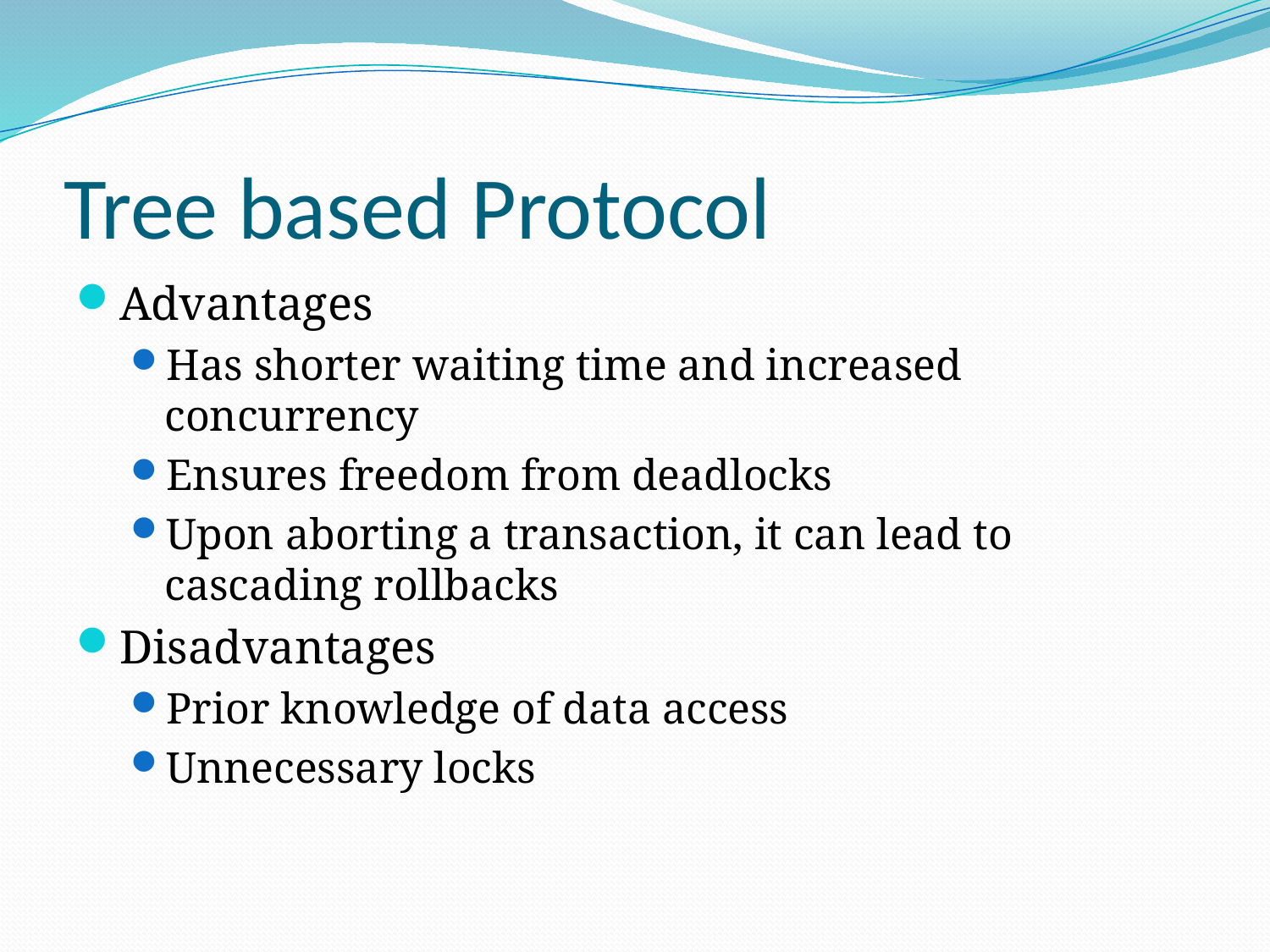

# Tree based Protocol
Advantages
Has shorter waiting time and increased concurrency
Ensures freedom from deadlocks
Upon aborting a transaction, it can lead to cascading rollbacks
Disadvantages
Prior knowledge of data access
Unnecessary locks